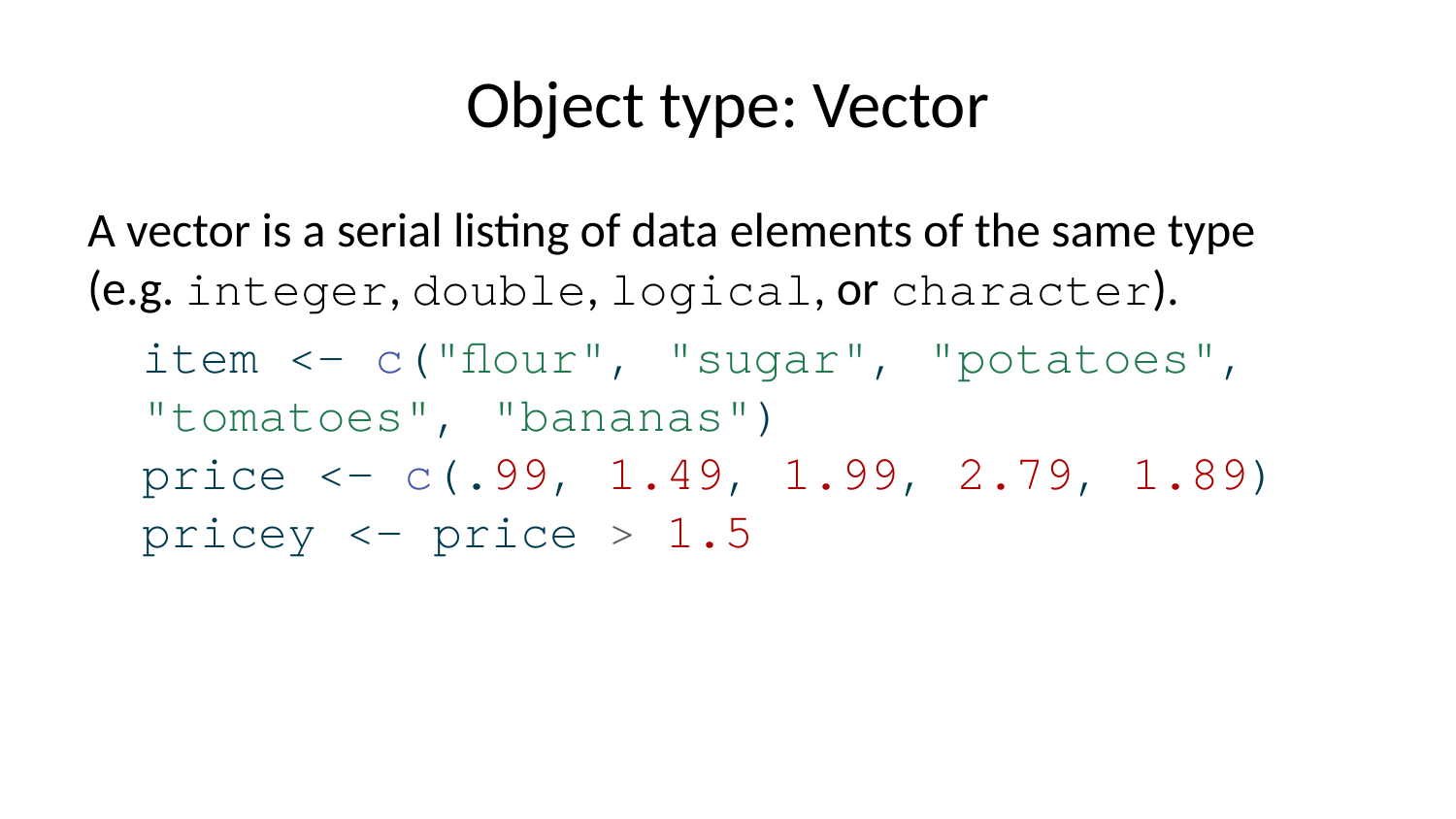

# Object type: Vector
A vector is a serial listing of data elements of the same type (e.g. integer, double, logical, or character).
item <- c("flour", "sugar", "potatoes", "tomatoes", "bananas")
price <- c(.99, 1.49, 1.99, 2.79, 1.89)
pricey <- price > 1.5